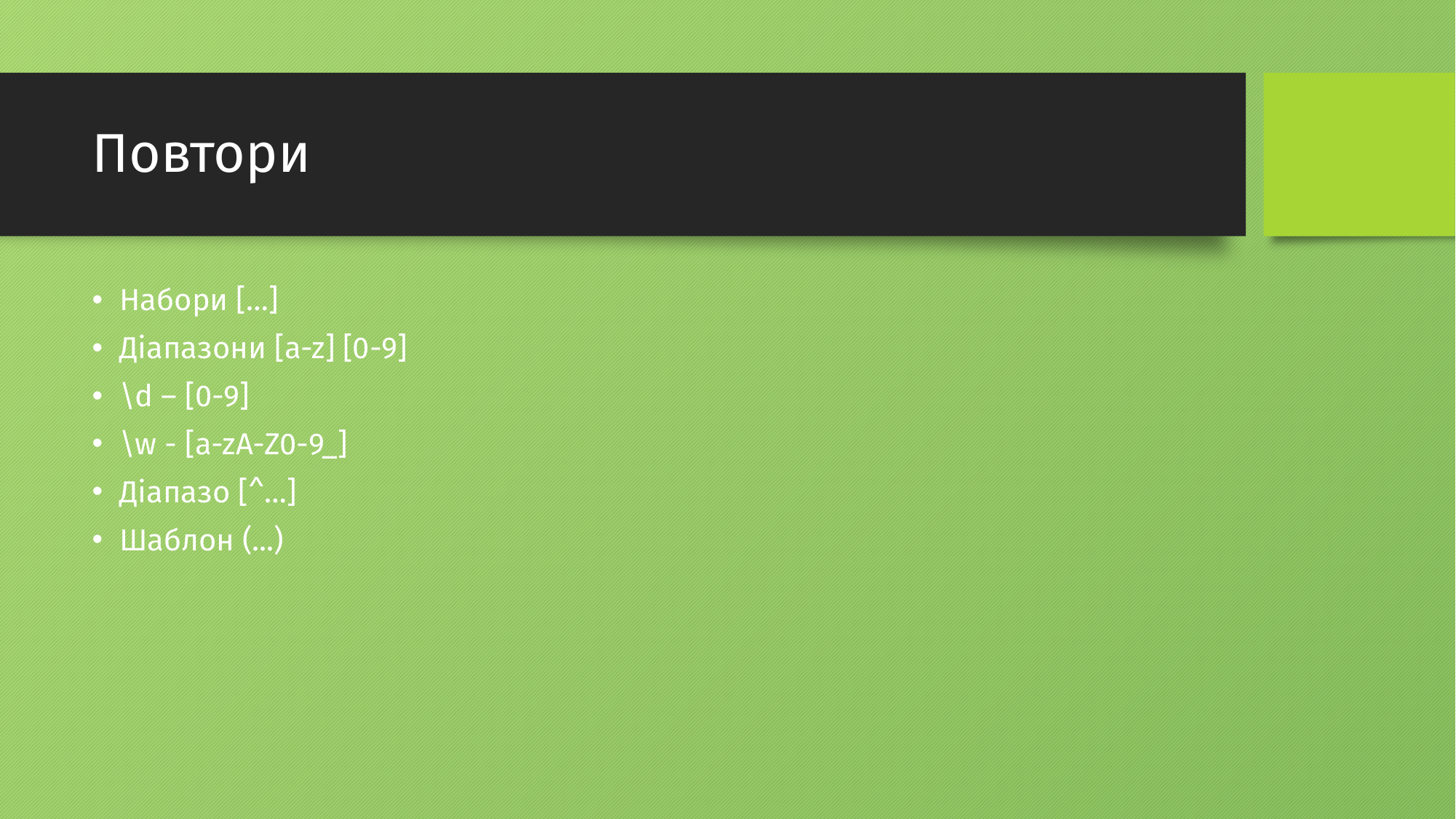

# Повтори
Набори […]
Діапазони [a-z] [0-9]
\d – [0-9]
\w - [a-zA-Z0-9_]
Діапазо [^…]
Шаблон (...)